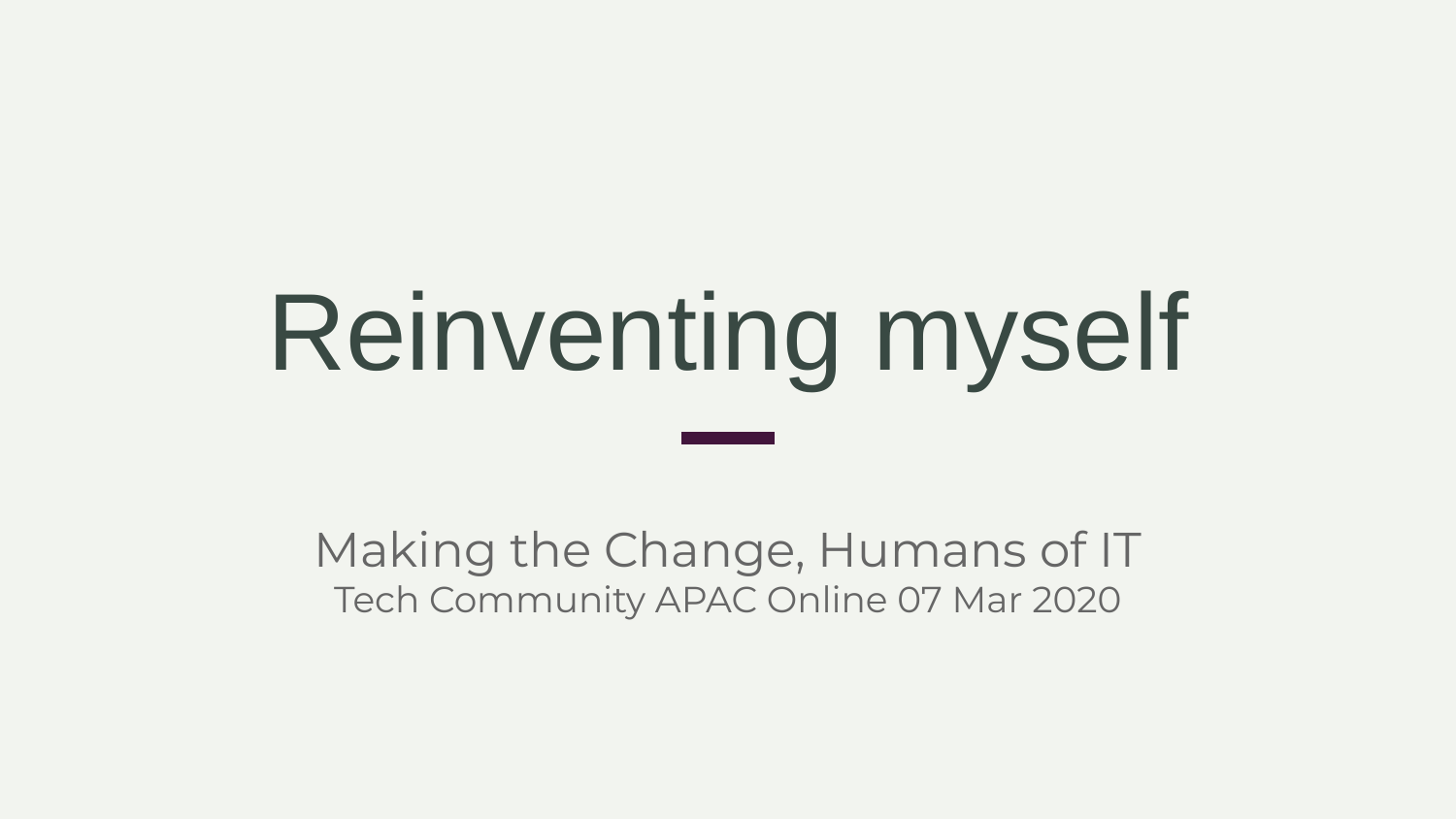

# Reinventing myself
Making the Change, Humans of IT
Tech Community APAC Online 07 Mar 2020